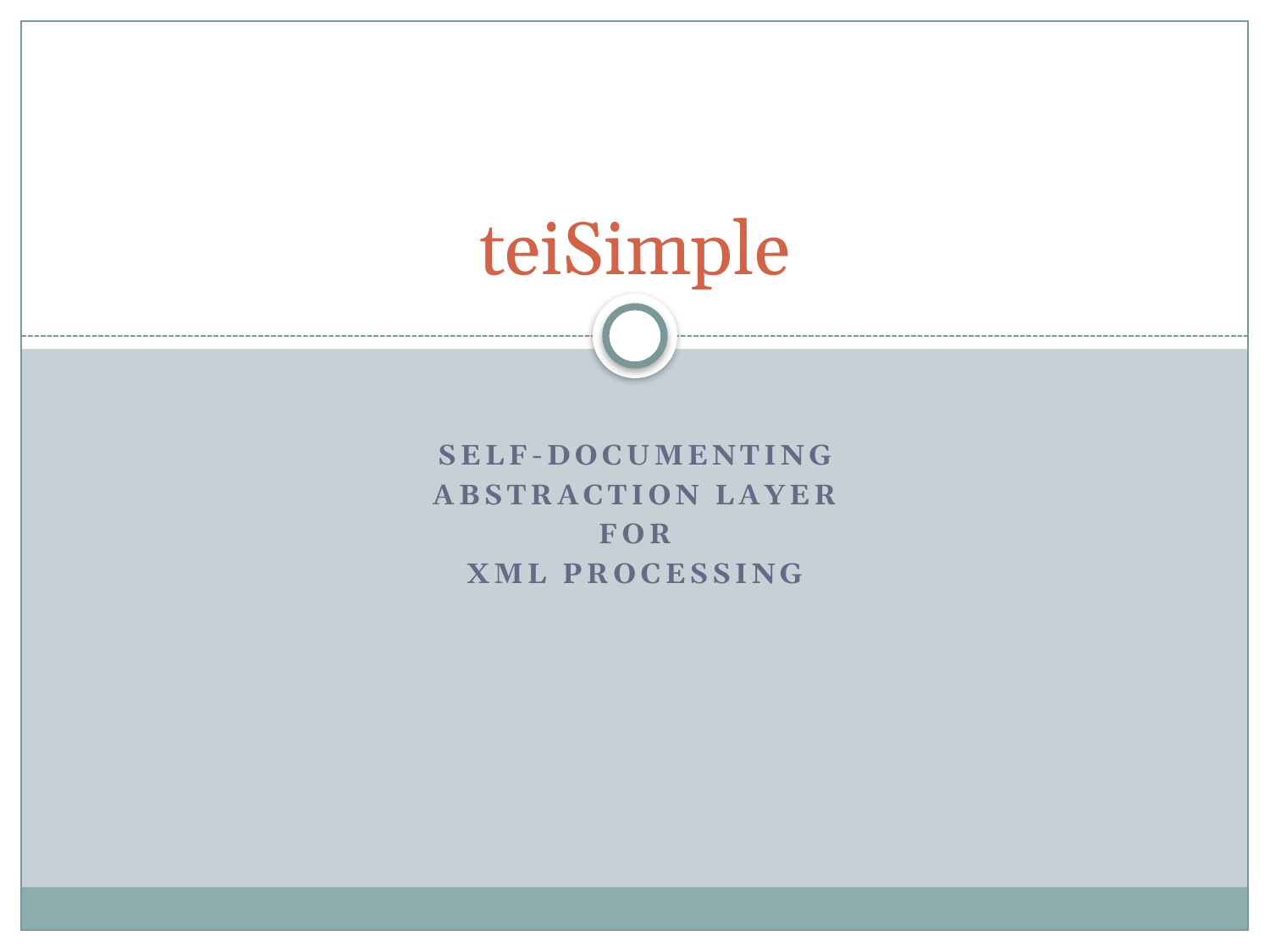

# teiSimple

Self-Documenting
Abstraction layer
For
XML Processing